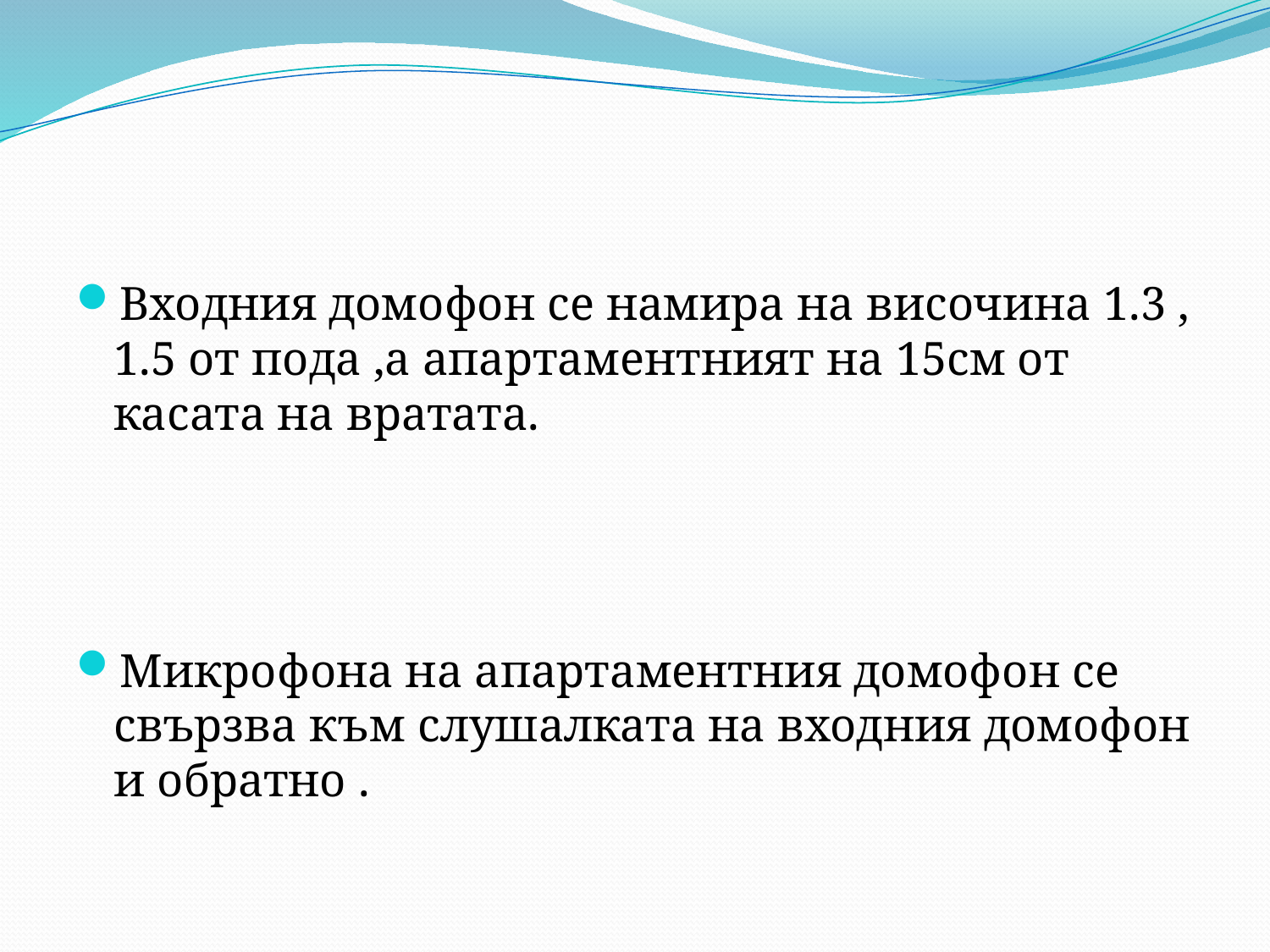

Входния домофон се намира на височина 1.3 , 1.5 от пода ,а апартаментният на 15см от касата на вратата.

Микрофона на апартаментния домофон се свързва към слушалката на входния домофон и обратно .